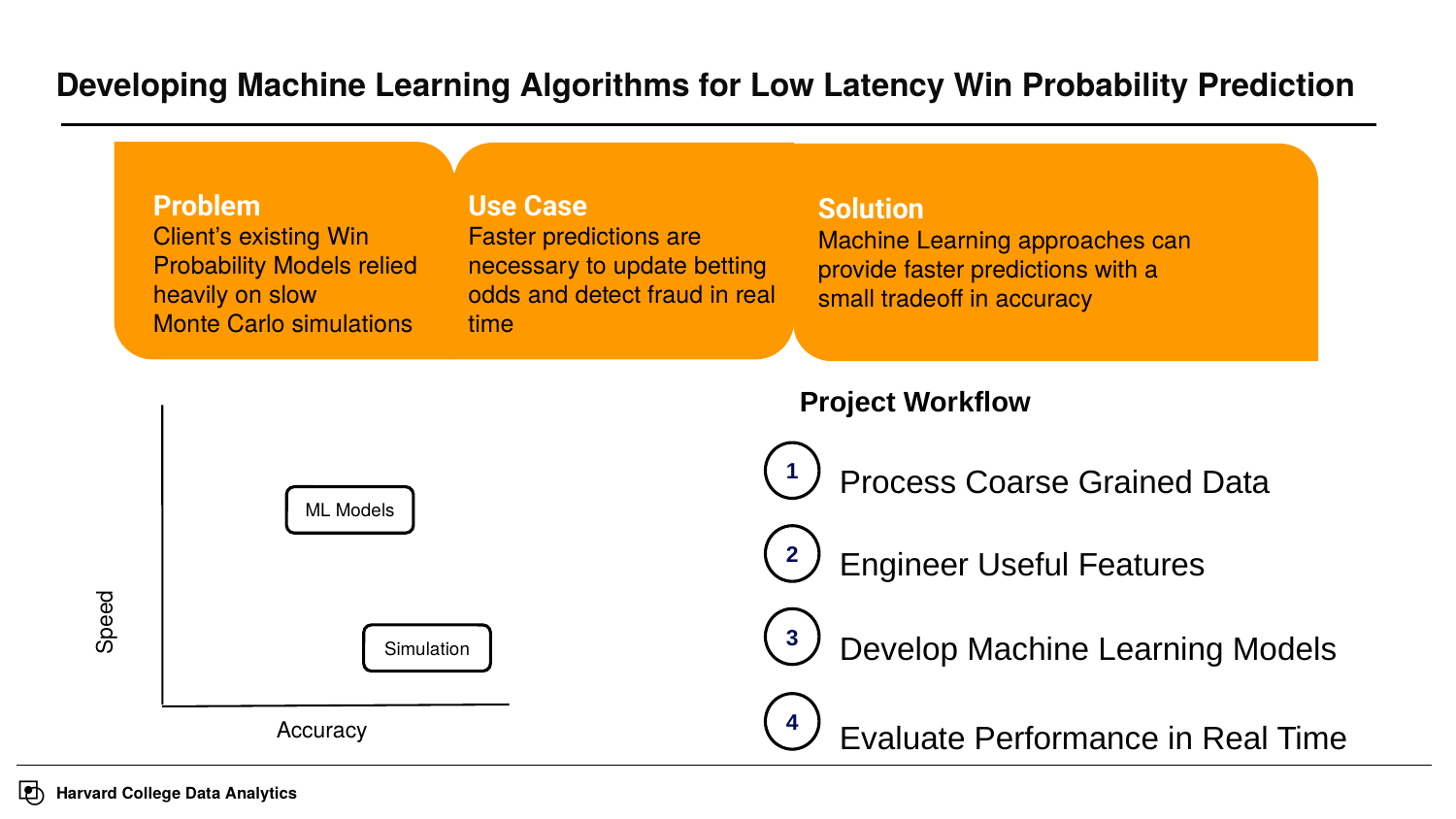

# Developing Machine Learning Algorithms for Low Latency Win Probability Prediction

Problem
Client’s existing Win Probability Models relied heavily on slow
Monte Carlo simulations

Solution
Machine Learning approaches can provide faster predictions with a small tradeoff in accuracy
Use Case
Faster predictions are necessary to update betting odds and detect fraud in real time

Project Workflow
1
Process Coarse Grained Data
ML Models
Engineer Useful Features
2
Speed
3
Develop Machine Learning Models
Simulation
4
Evaluate Performance in Real Time
Accuracy